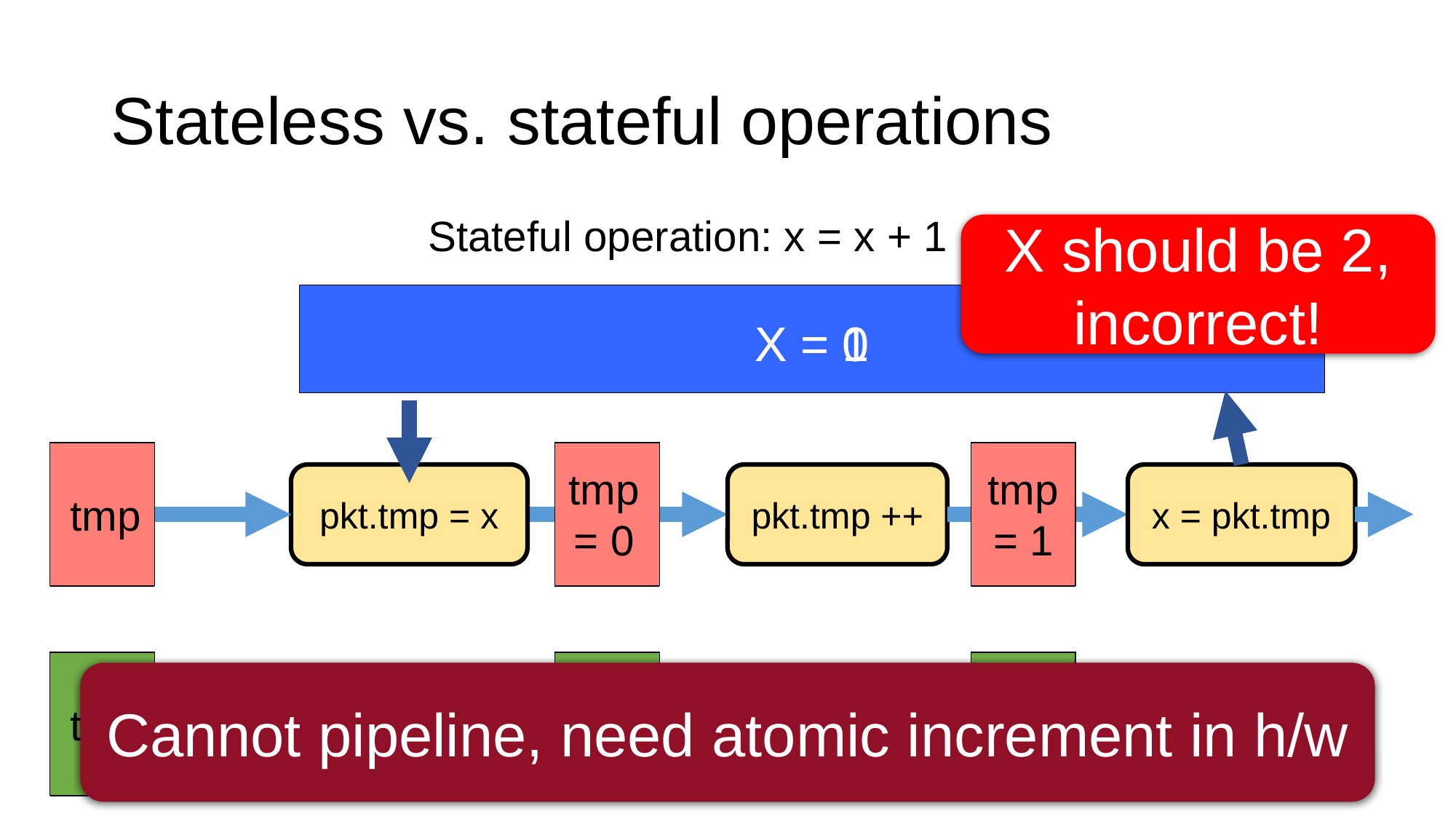

# Stateless vs. stateful operations
     Stateful operation: x = x + 1
X should be 2,
incorrect!

X = 1
X = 0

tmp

tmp
= 0

tmp
= 1
x = pkt.tmp
pkt.tmp = x
pkt.tmp ++

tmp

tmp
= 0

tmp
= 1
Cannot pipeline, need atomic increment in h/w